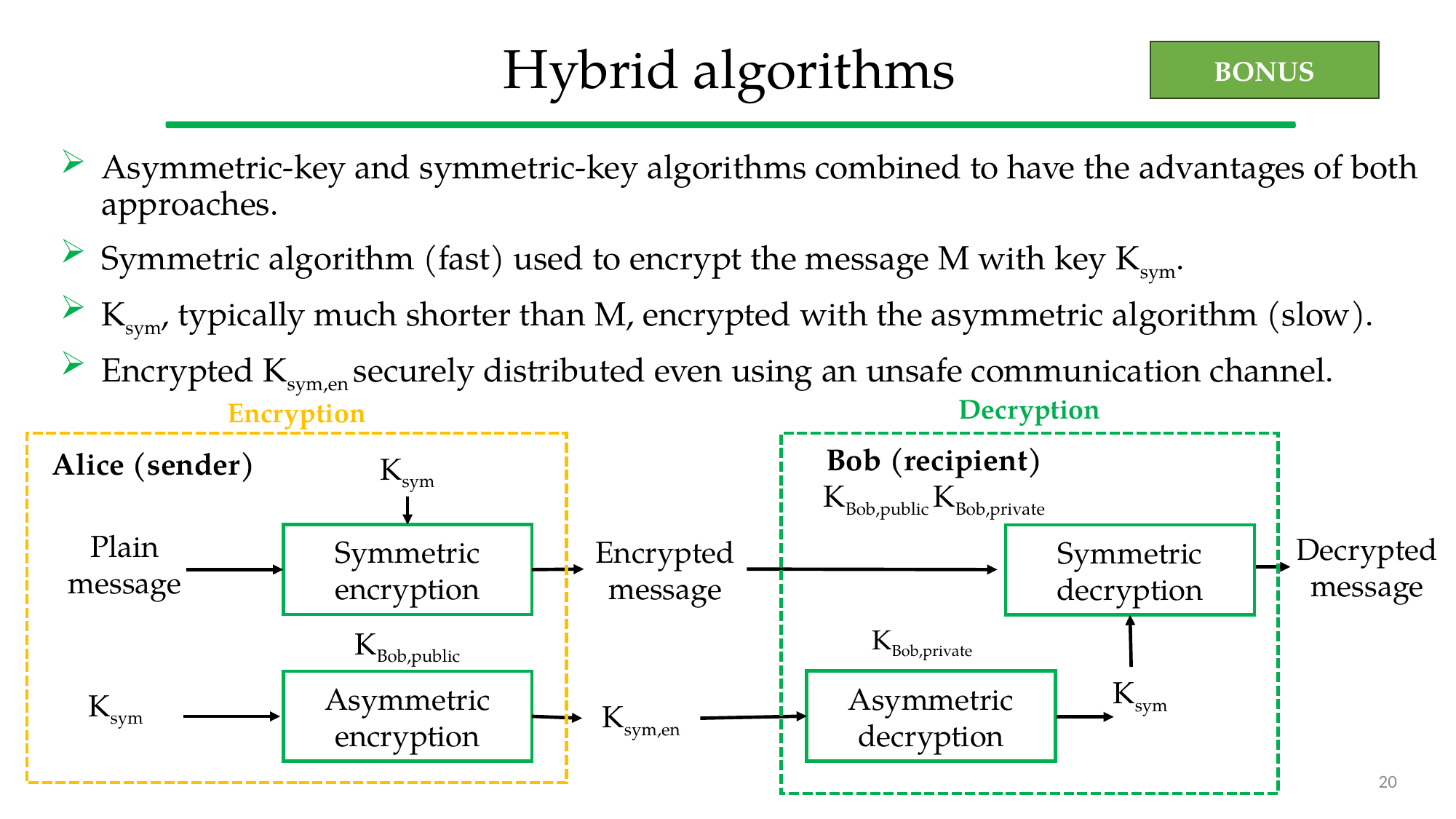

# Hybrid algorithms
BONUS
Asymmetric-key and symmetric-key algorithms combined to have the advantages of both approaches.
Symmetric algorithm (fast) used to encrypt the message M with key Ksym.
Ksym, typically much shorter than M, encrypted with the asymmetric algorithm (slow).
Encrypted Ksym,en securely distributed even using an unsafe communication channel.

Decryption
Encryption

Bob (recipient)
KBob,public KBob,private
Alice (sender)
Ksym
Plain message
Symmetric encryption
Decrypted message
Symmetric decryption
Encrypted message
KBob,private
KBob,public
Ksym
Asymmetric decryption
Asymmetric encryption
Ksym
Ksym,en
20